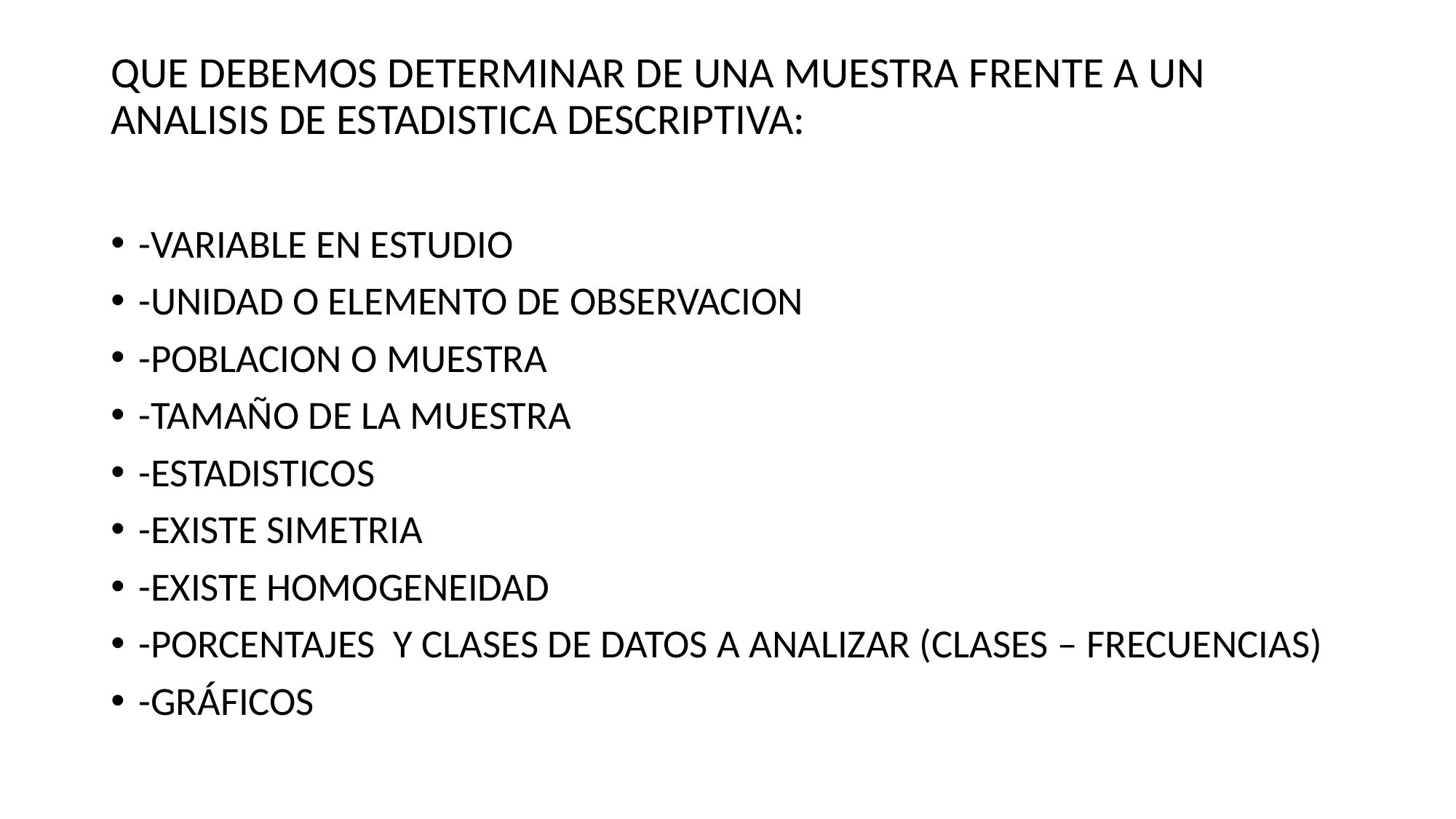

# QUE DEBEMOS DETERMINAR DE UNA MUESTRA FRENTE A UN ANALISIS DE ESTADISTICA DESCRIPTIVA:
-VARIABLE EN ESTUDIO
-UNIDAD O ELEMENTO DE OBSERVACION
-POBLACION O MUESTRA
-TAMAÑO DE LA MUESTRA
-ESTADISTICOS
-EXISTE SIMETRIA
-EXISTE HOMOGENEIDAD
-PORCENTAJES  Y CLASES DE DATOS A ANALIZAR (CLASES – FRECUENCIAS)
-GRÁFICOS